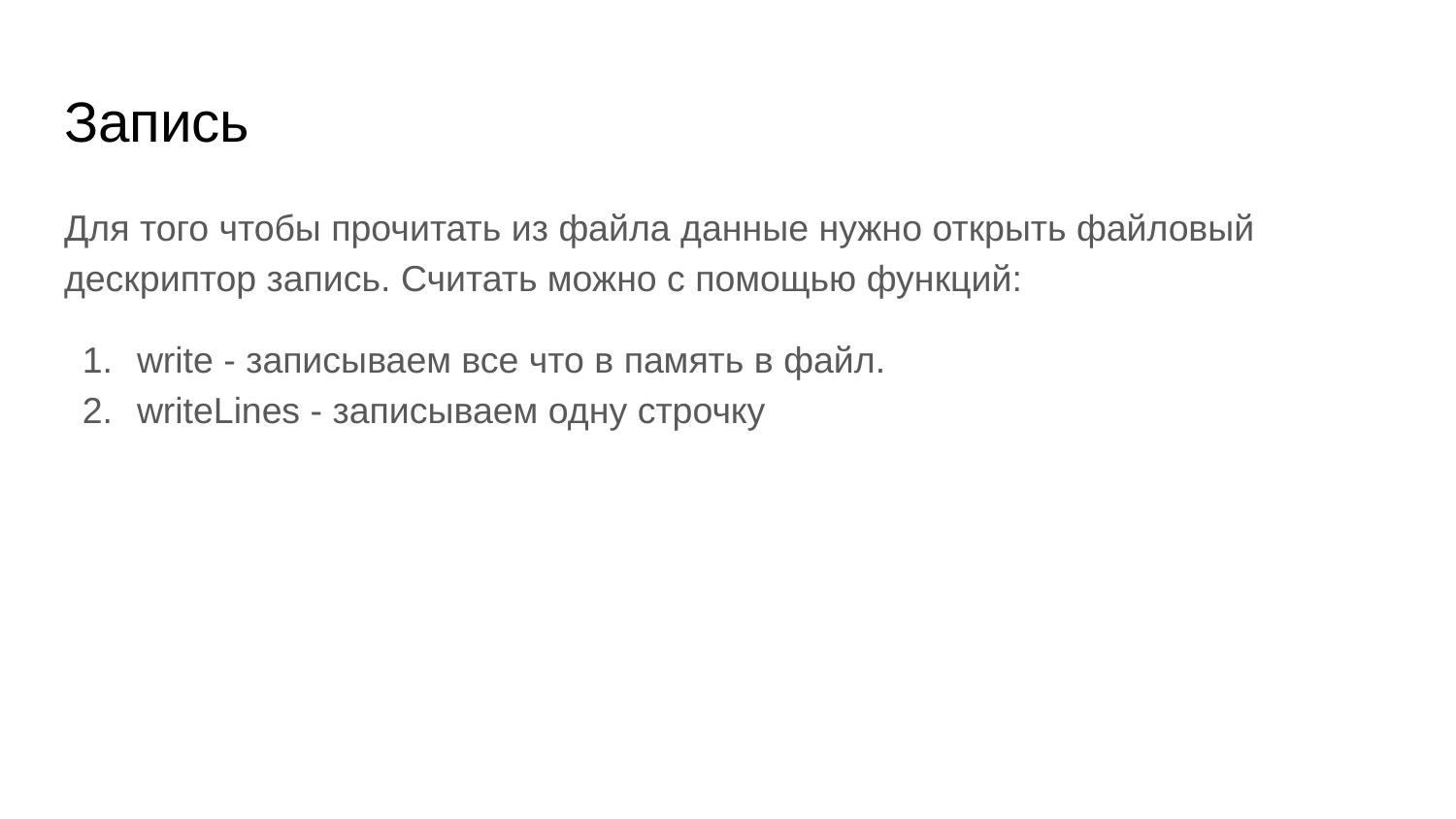

# Запись
Для того чтобы прочитать из файла данные нужно открыть файловый дескриптор запись. Считать можно с помощью функций:
write - записываем все что в память в файл.
writeLines - записываем одну строчку